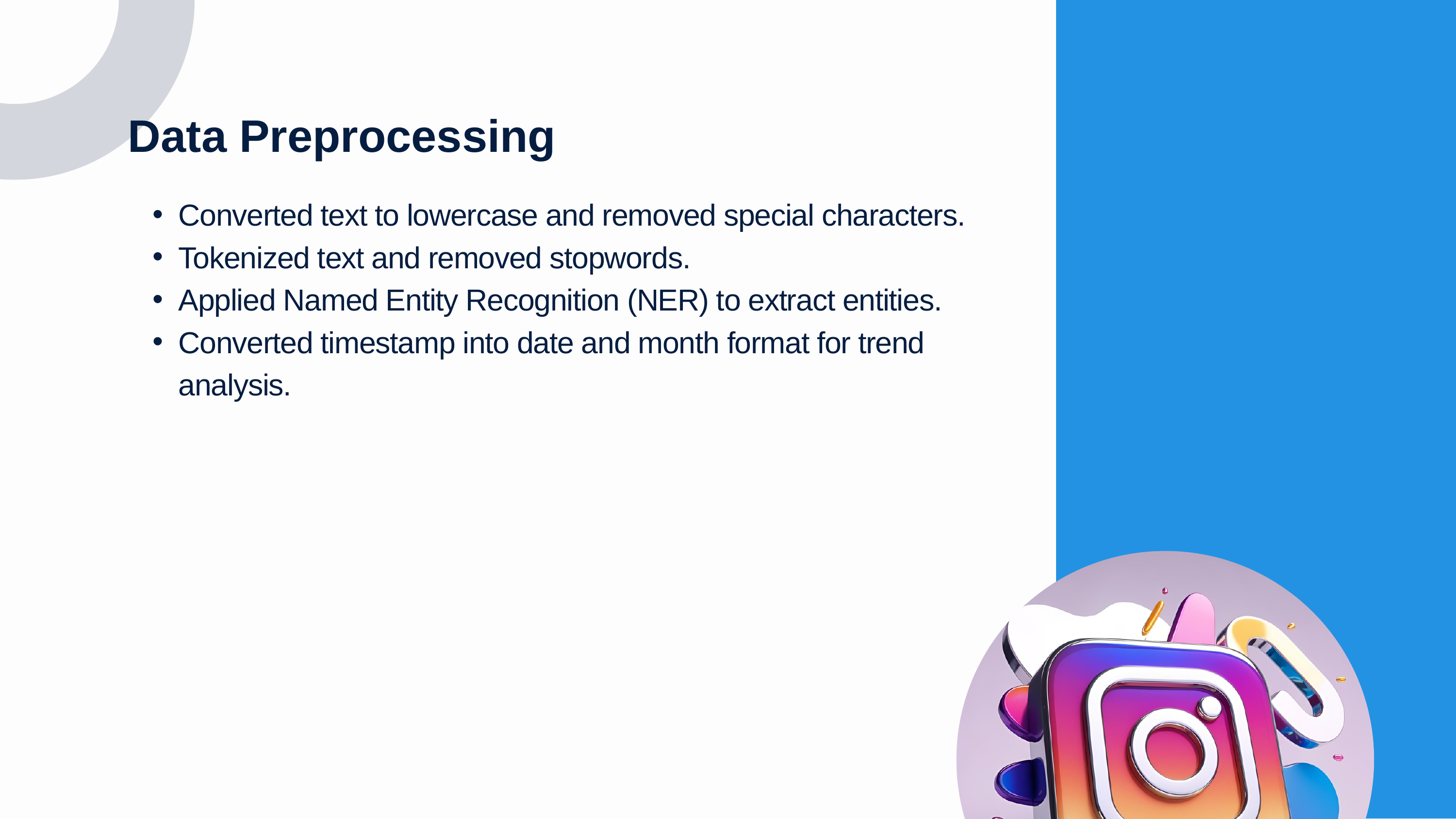

Data Preprocessing
Converted text to lowercase and removed special characters.
Tokenized text and removed stopwords.
Applied Named Entity Recognition (NER) to extract entities.
Converted timestamp into date and month format for trend analysis.